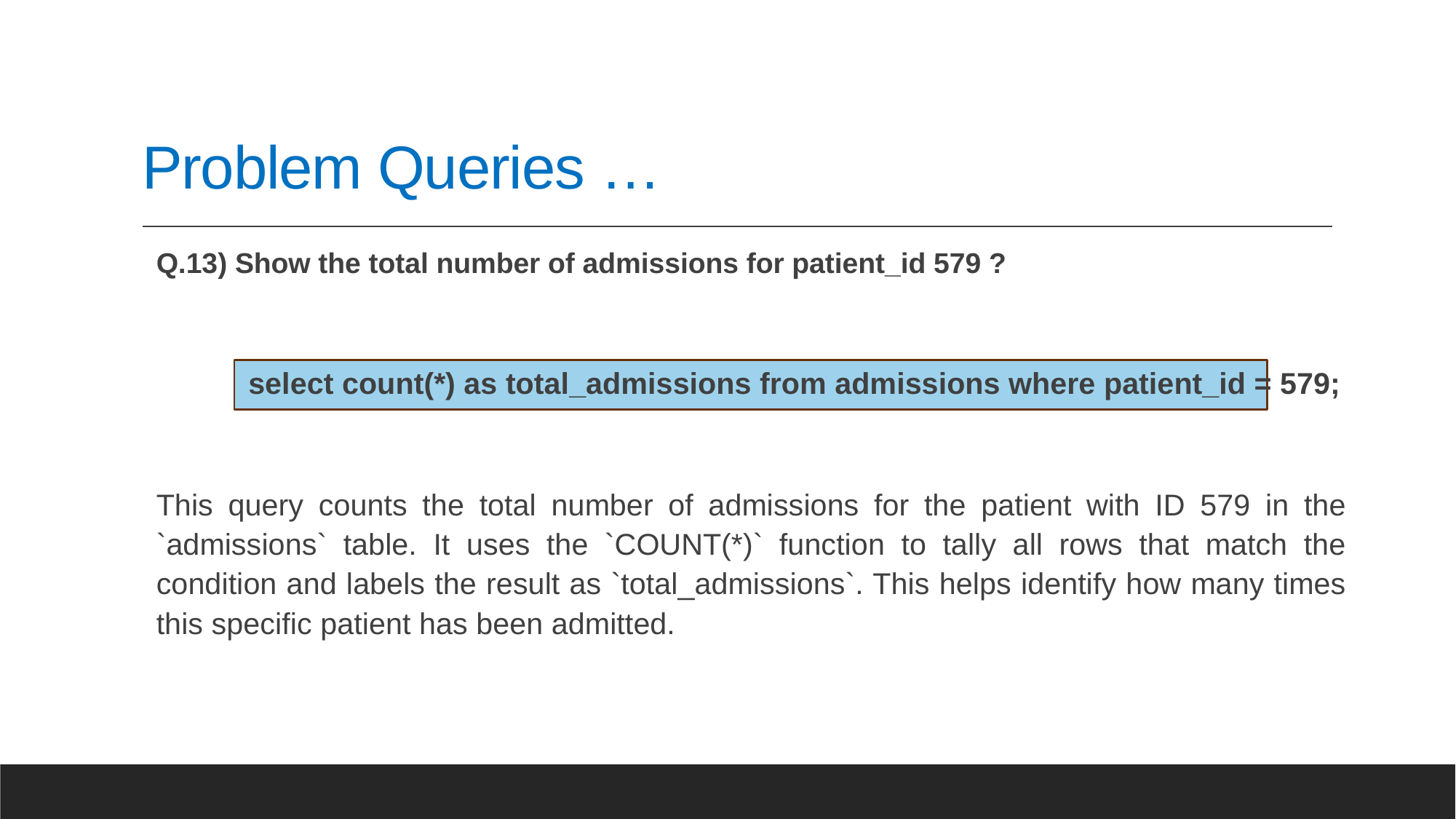

# Problem Queries …
Q.13) Show the total number of admissions for patient_id 579 ?

           select count(*) as total_admissions from admissions where patient_id = 579;

This query counts the total number of admissions for the patient with ID 579 in the `admissions` table. It uses the `COUNT(*)` function to tally all rows that match the condition and labels the result as `total_admissions`. This helps identify how many times this specific patient has been admitted.